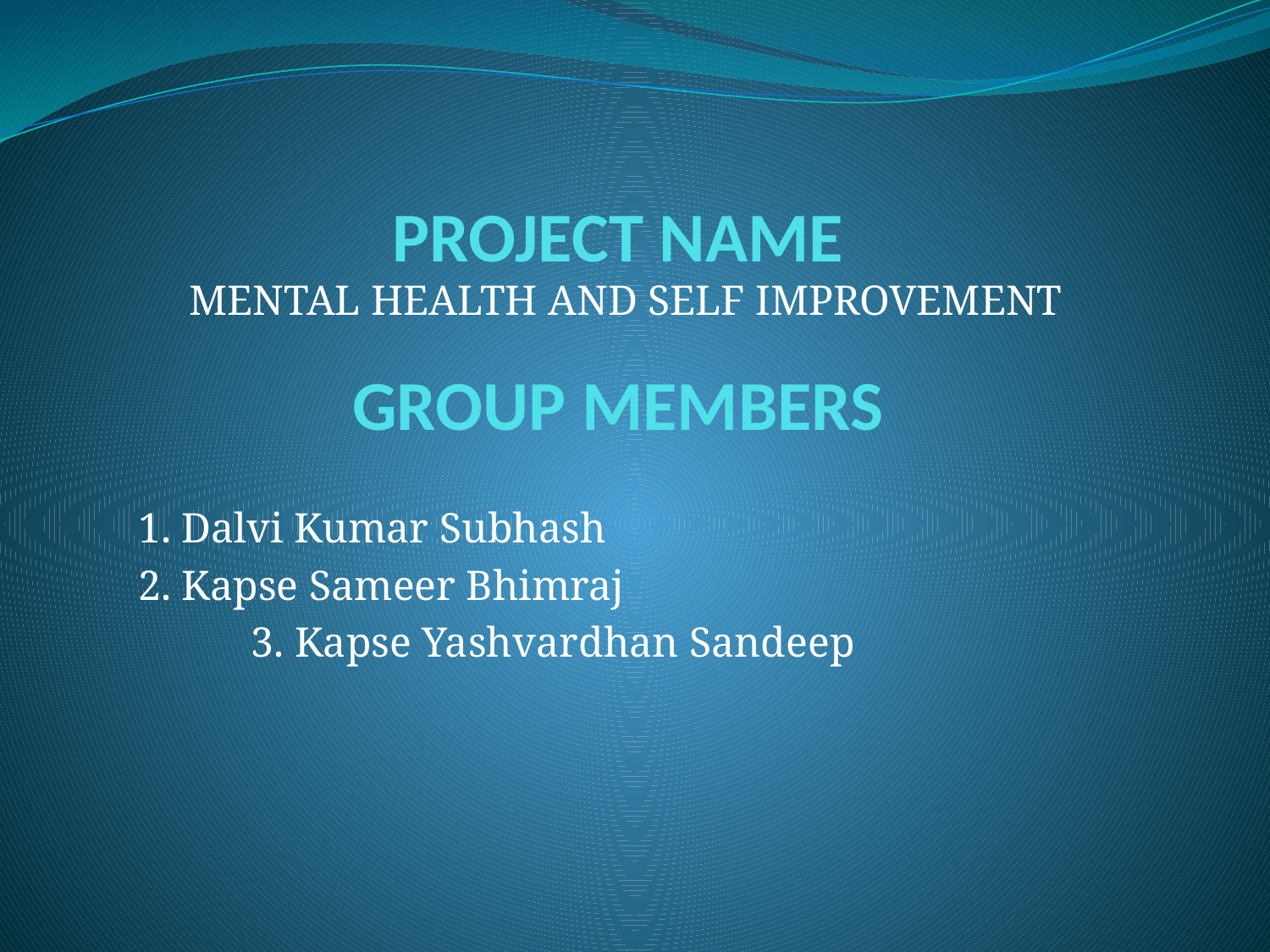

# PROJECT NAME GROUP MEMBERS
MENTAL HEALTH AND SELF IMPROVEMENT

			1. Dalvi Kumar Subhash
 			2. Kapse Sameer Bhimraj
            	3. Kapse Yashvardhan Sandeep